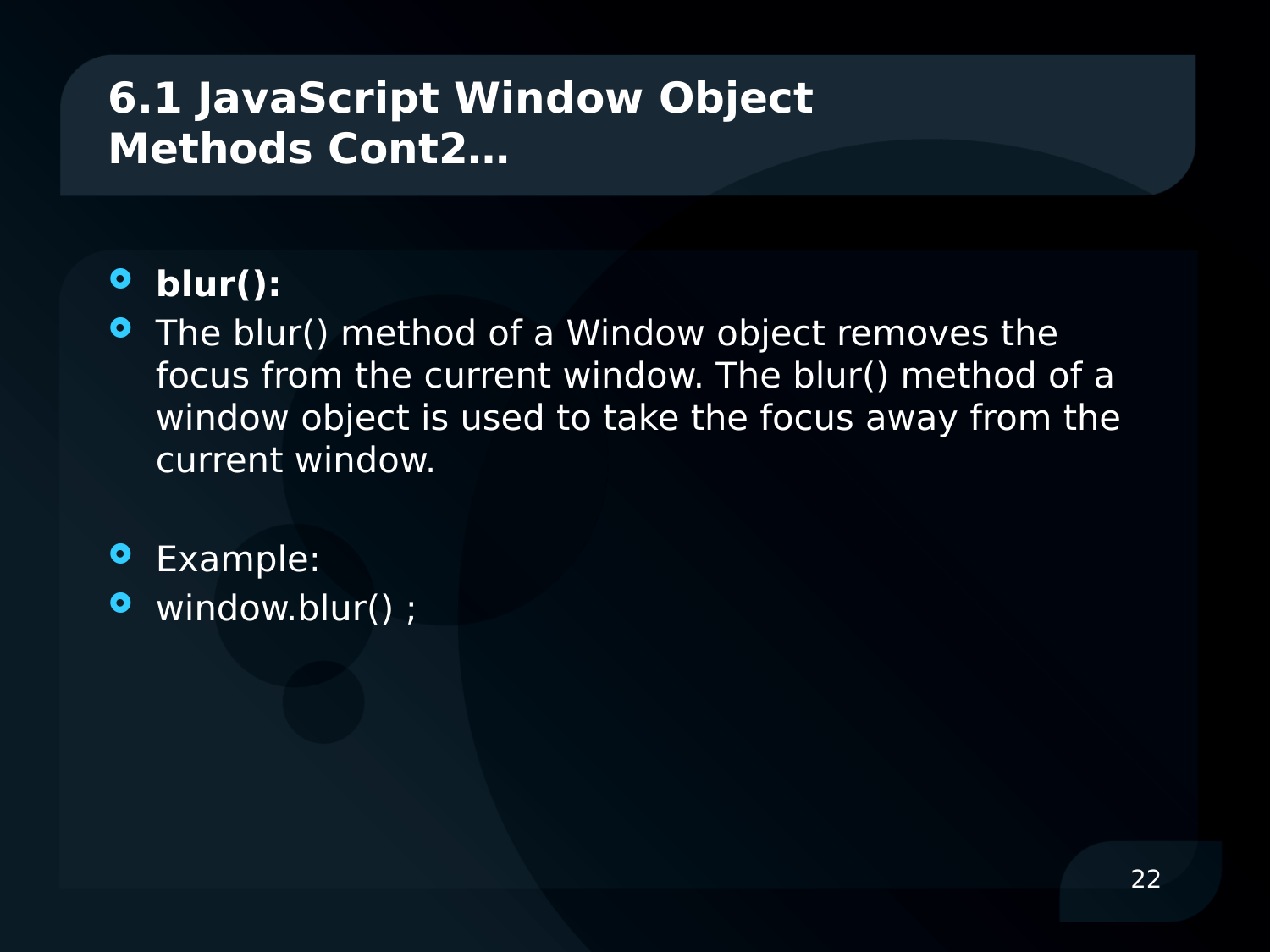

# 6.1 JavaScript Window Object Methods Cont2…
blur():
The blur() method of a Window object removes the focus from the current window. The blur() method of a window object is used to take the focus away from the current window.

Example:
window.blur() ;

22